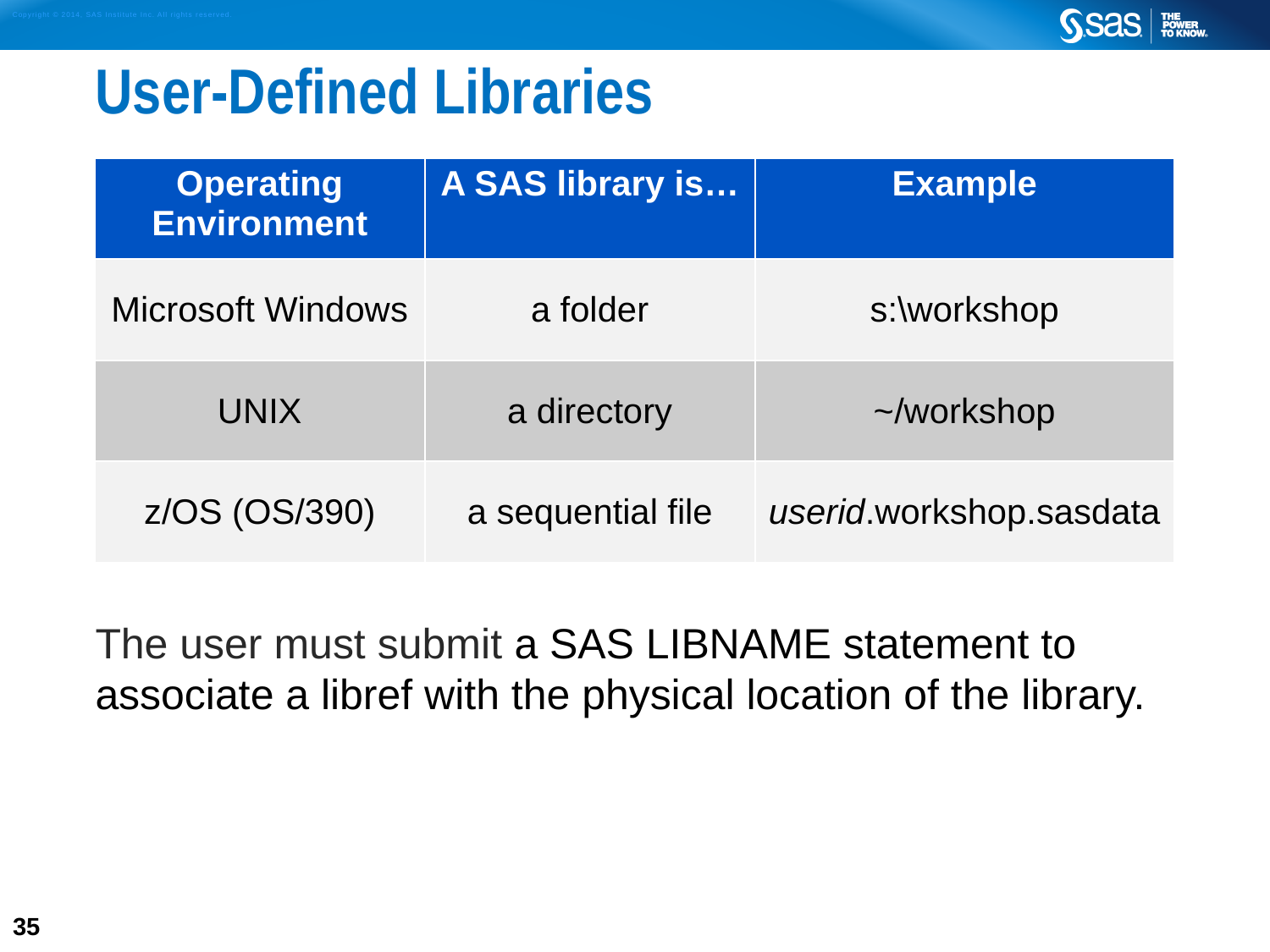

# User-Defined Libraries

The user must submit a SAS LIBNAME statement to associate a libref with the physical location of the library.
| Operating Environment | A SAS library is… | Example |
| --- | --- | --- |
| Microsoft Windows | a folder | s:\workshop |
| UNIX | a directory | ~/workshop |
| z/OS (OS/390) | a sequential file | userid.workshop.sasdata |
35